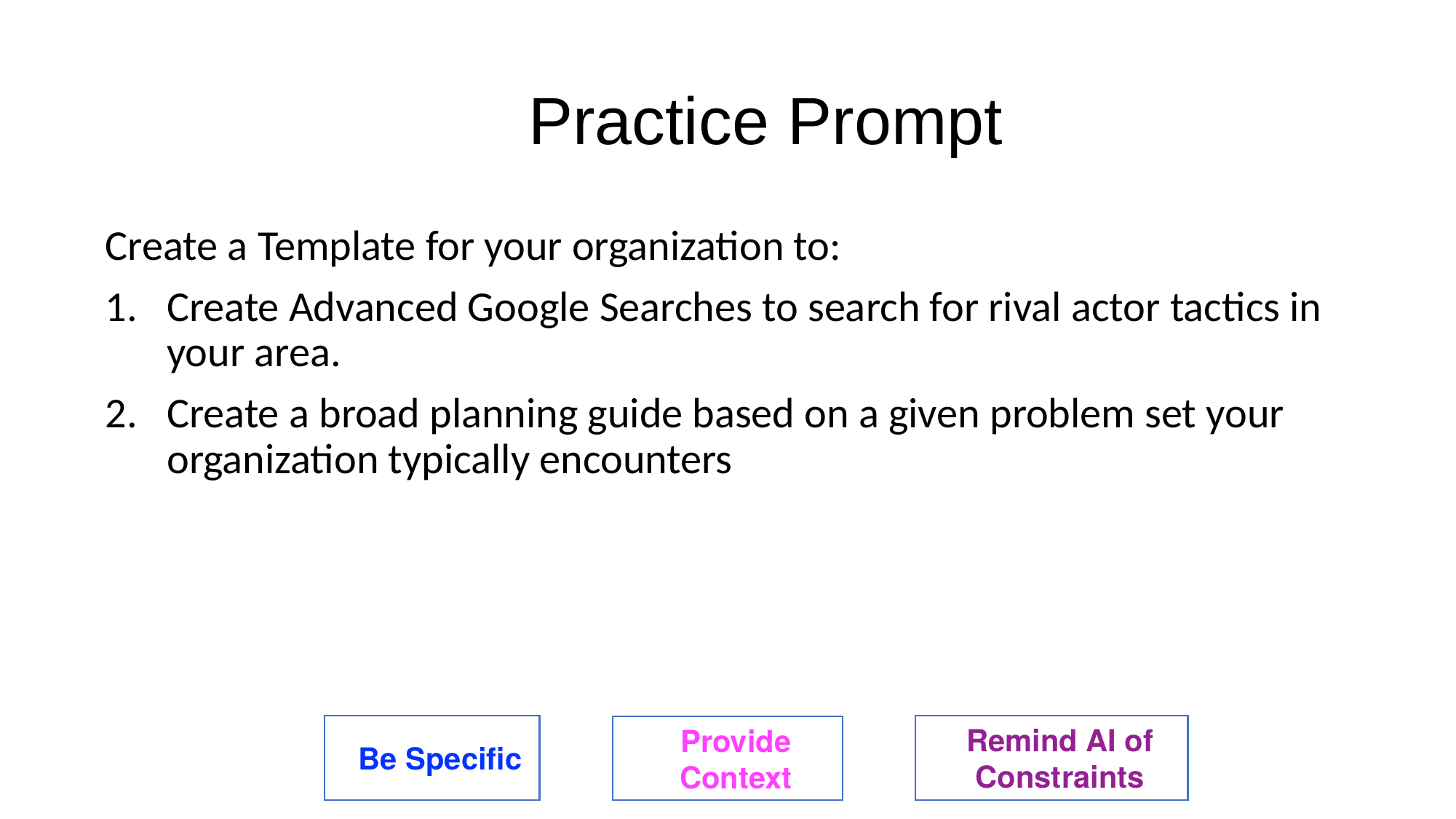

# Practice Prompt
Create a Template for your organization to:
Create Advanced Google Searches to search for rival actor tactics in your area.
Create a broad planning guide based on a given problem set your organization typically encounters

Be Specific
Remind AI of Constraints
Provide Context